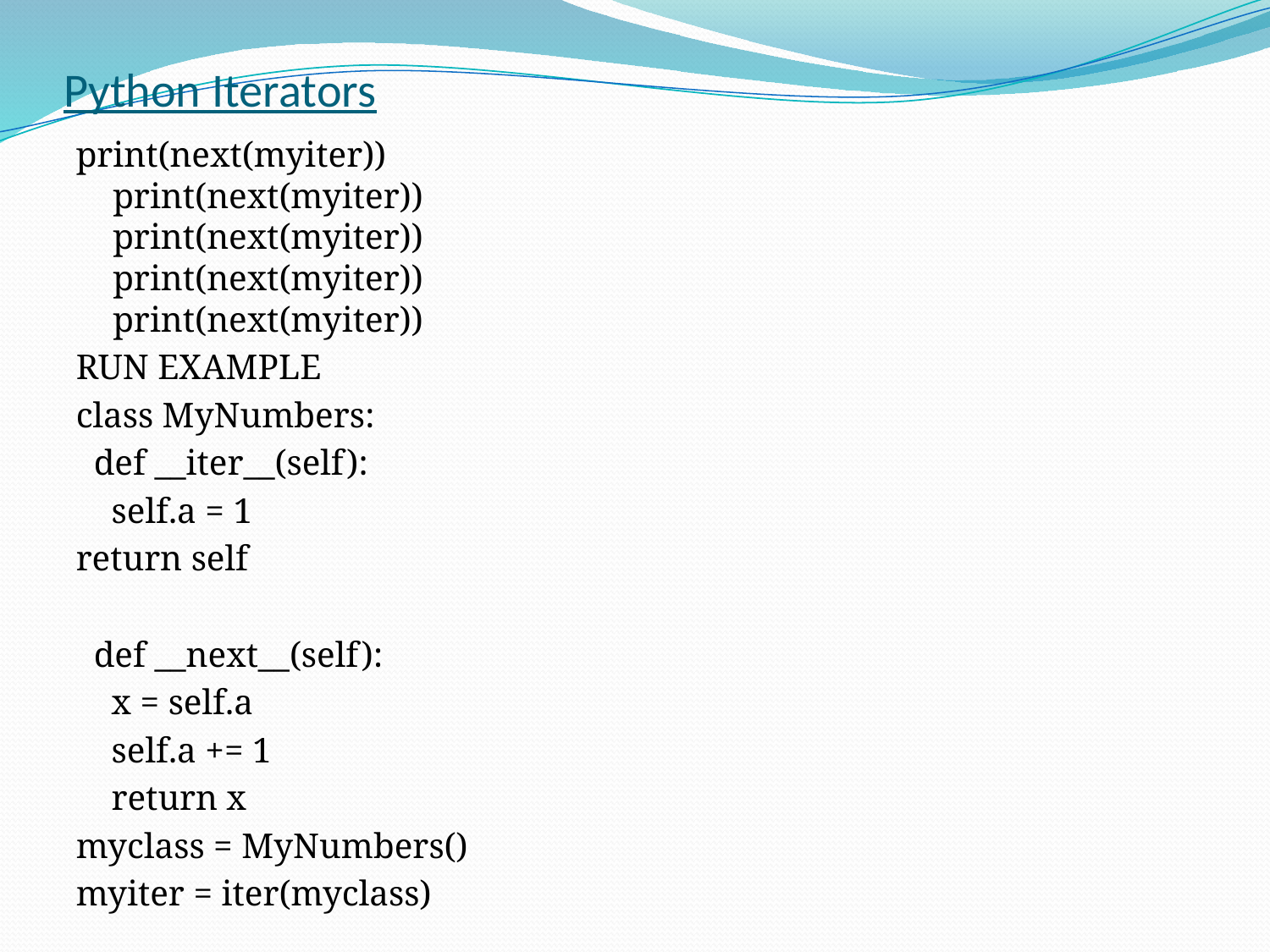

# Python Iterators
print(next(myiter))
print(next(myiter))
print(next(myiter))
print(next(myiter))
print(next(myiter))
RUN EXAMPLE
class MyNumbers:
  def __iter__(self):
    self.a = 1
return self

  def __next__(self):
    x = self.a
    self.a += 1
    return x
myclass = MyNumbers()
myiter = iter(myclass)